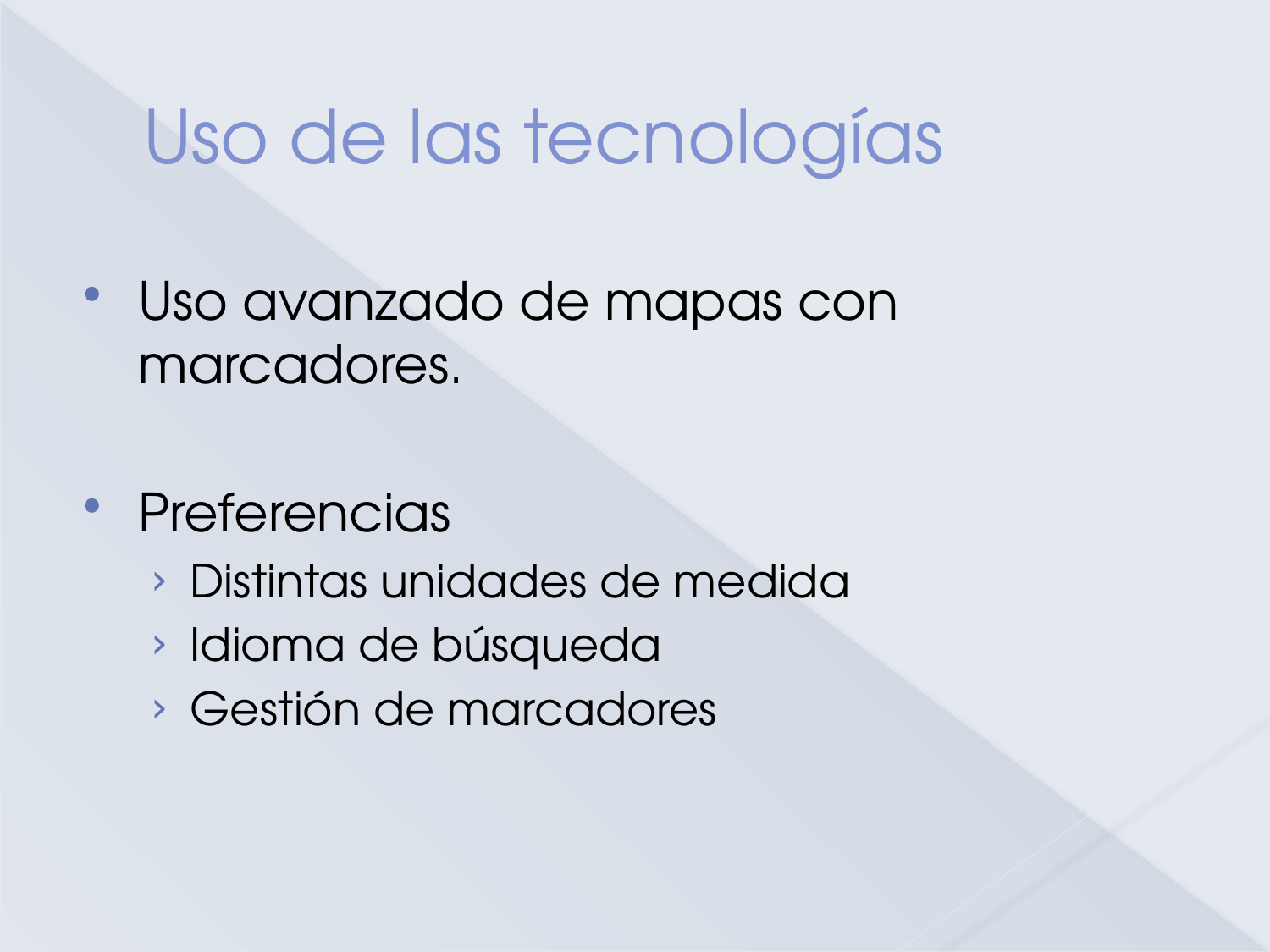

# Uso de las tecnologías
Uso avanzado de mapas con marcadores.

Preferencias
Distintas unidades de medida
Idioma de búsqueda
Gestión de marcadores